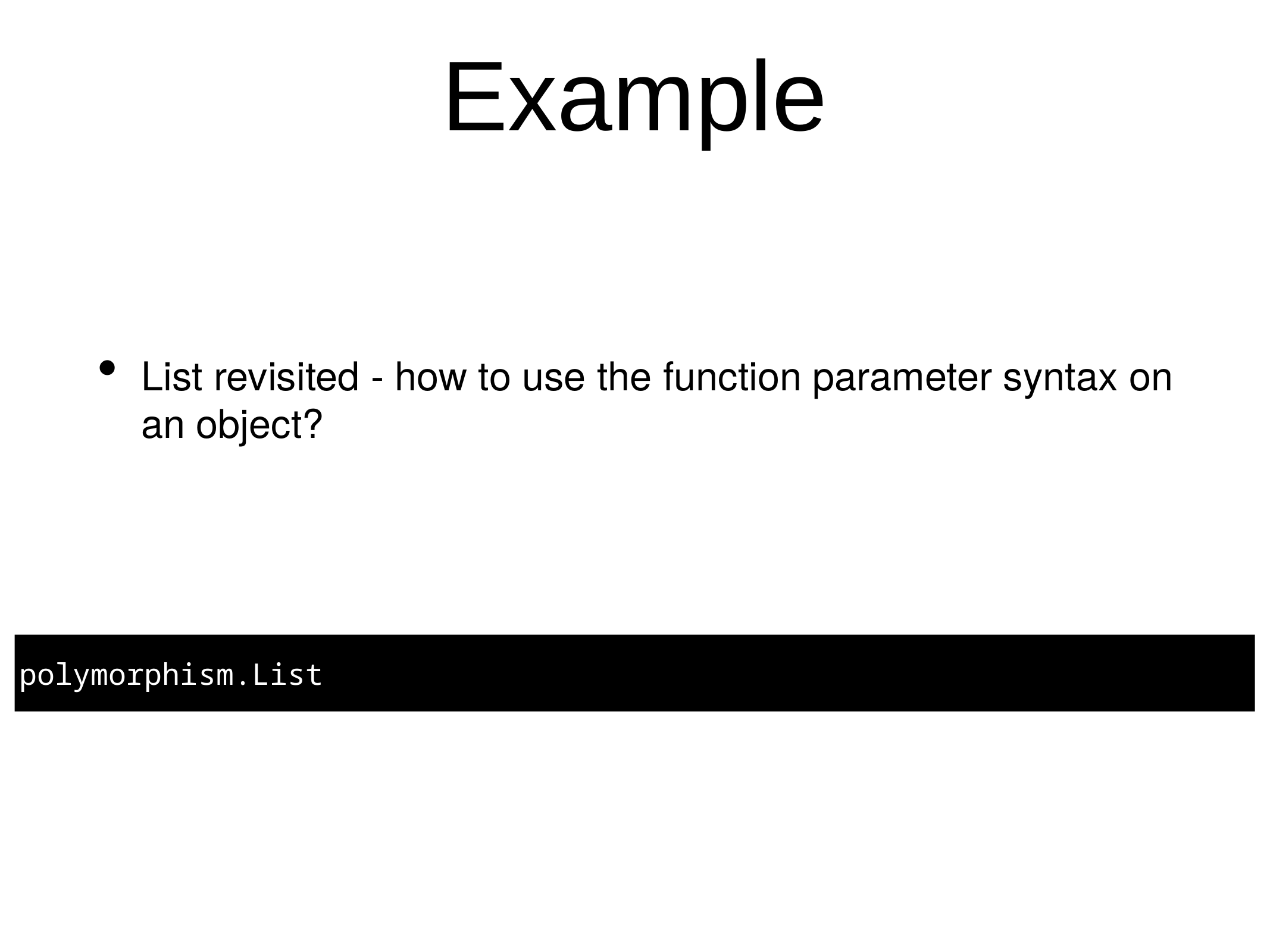

# Example
List revisited - how to use the function parameter syntax on an object?
polymorphism.List